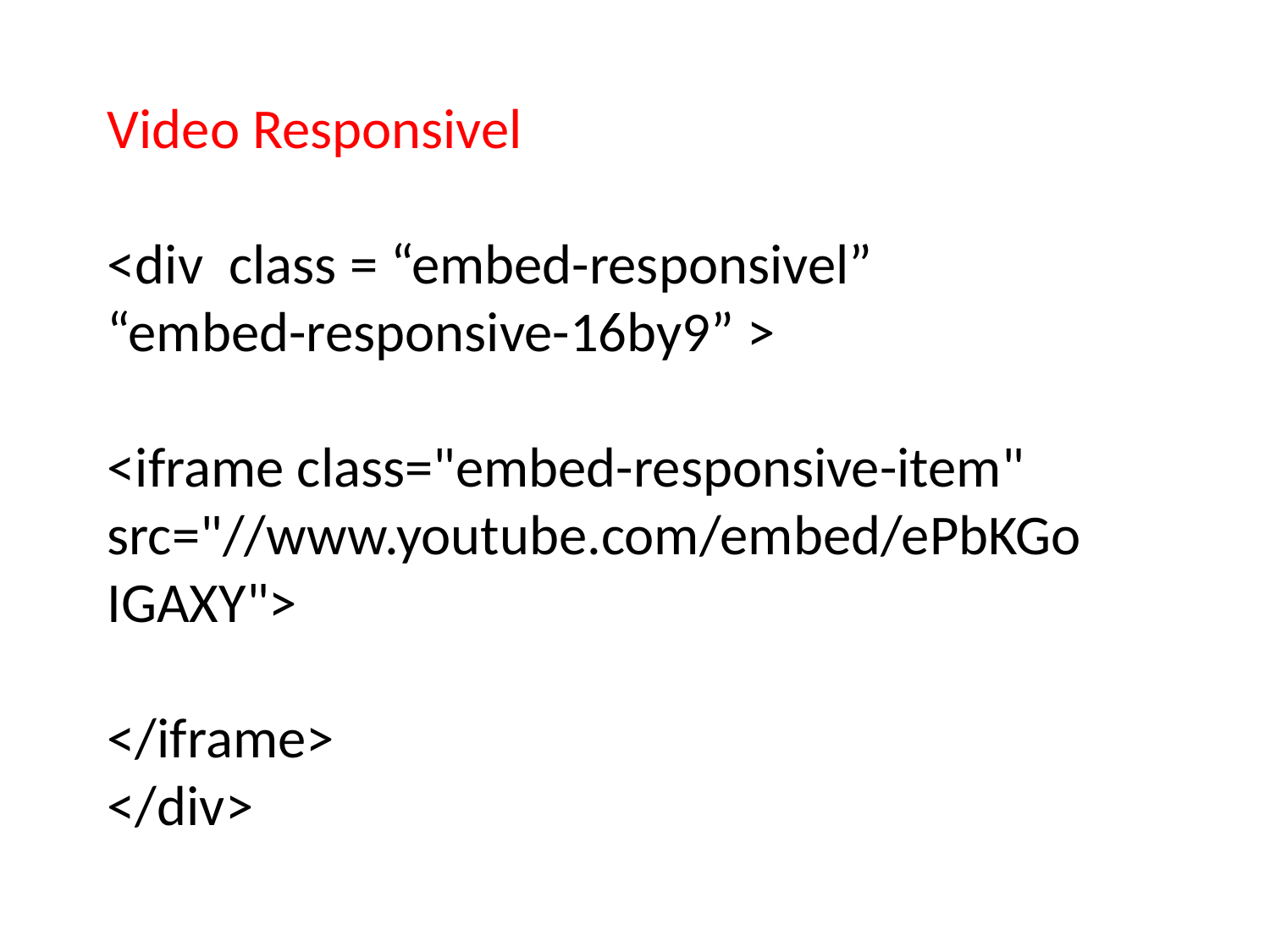

Video Responsivel

<div  class = “embed-responsivel”      “embed-responsive-16by9” >

<iframe class="embed-responsive-item" src="//www.youtube.com/embed/ePbKGoIGAXY">

</iframe>
</div>